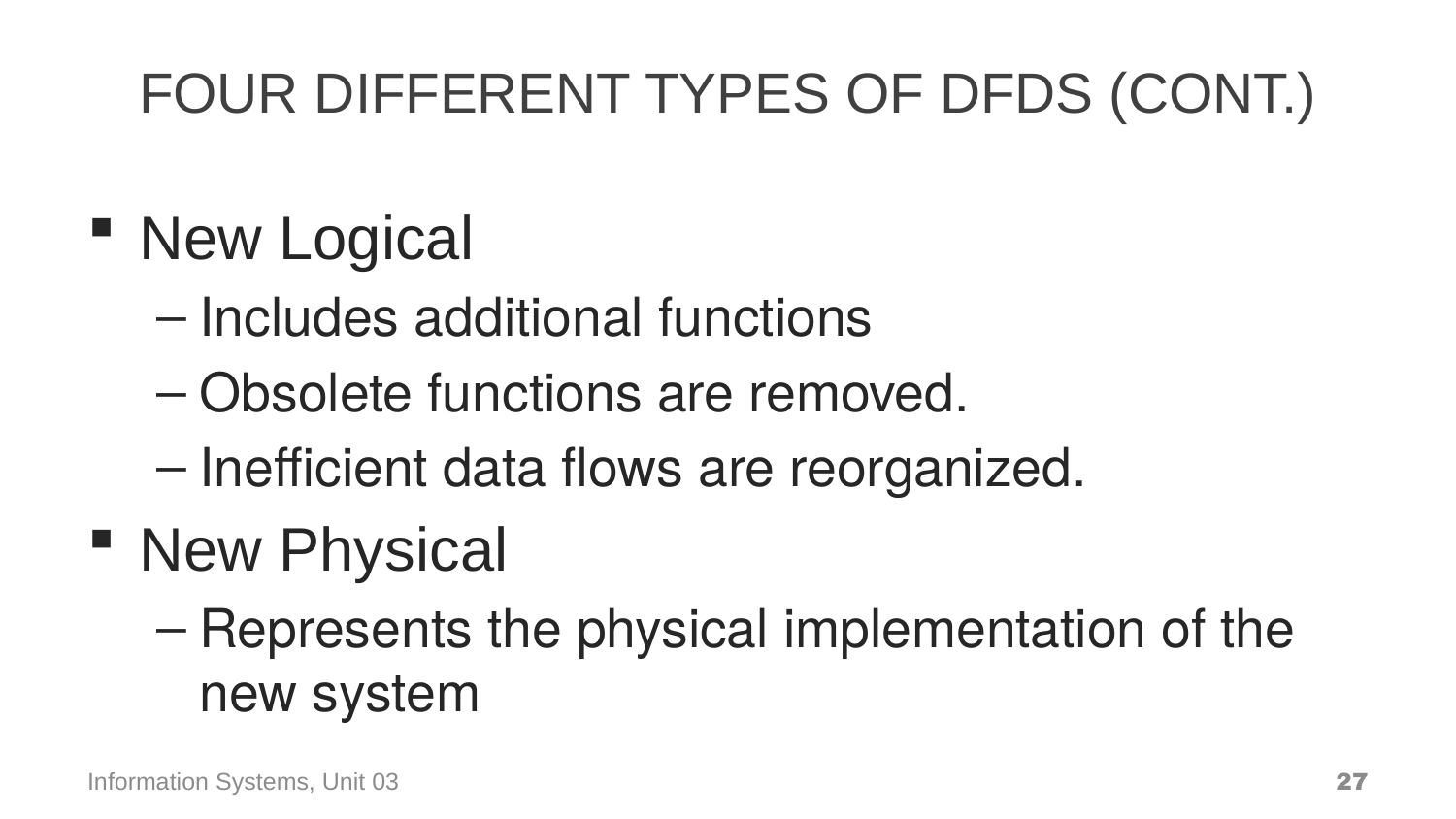

# Four Different Types of DFDs (Cont.)
New Logical
Includes additional functions
Obsolete functions are removed.
Inefficient data flows are reorganized.
New Physical
Represents the physical implementation of the new system

Information Systems, Unit 03
27